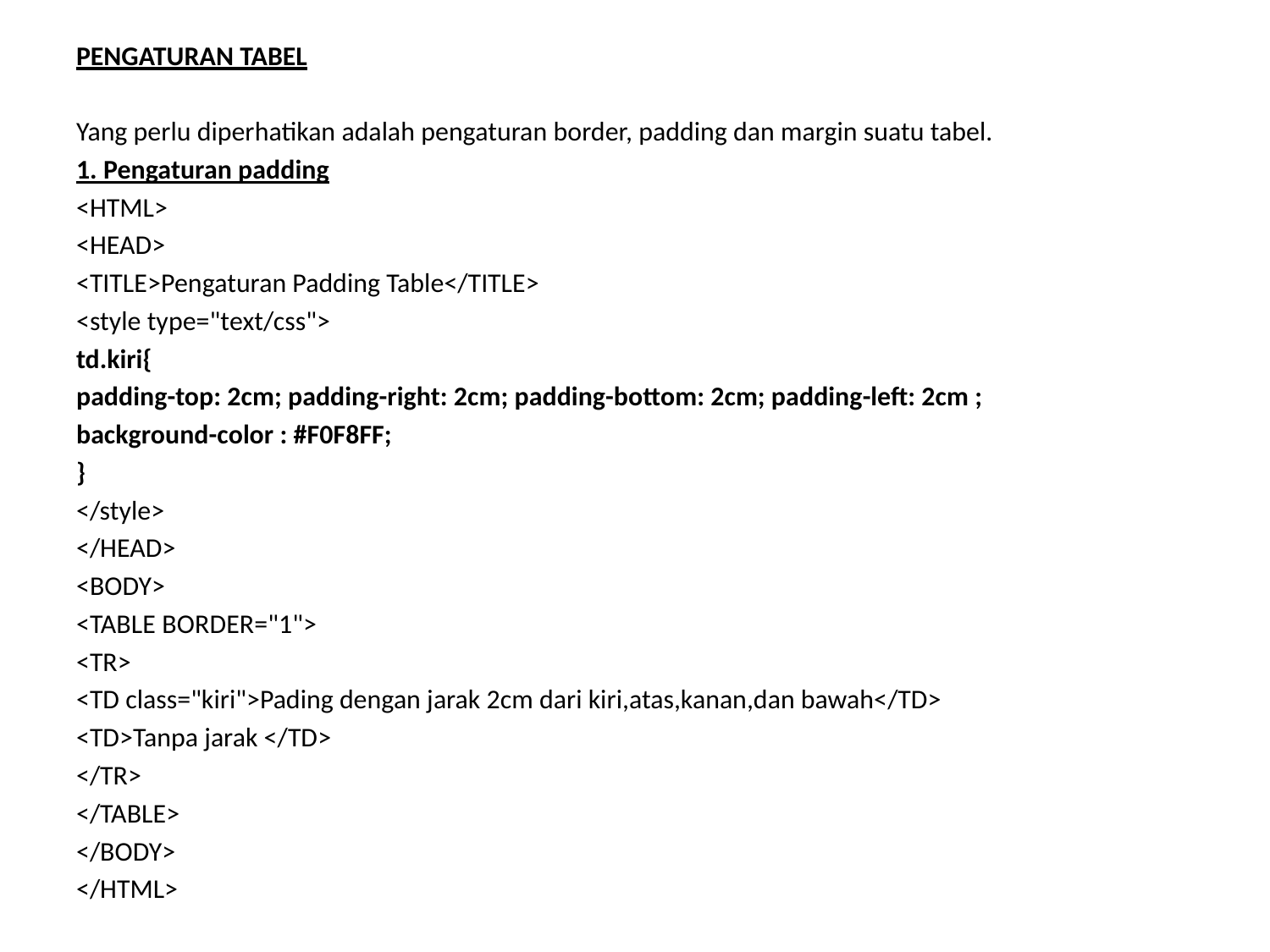

PENGATURAN TABEL

Yang perlu diperhatikan adalah pengaturan border, padding dan margin suatu tabel.
1. Pengaturan padding
<HTML>
<HEAD>
<TITLE>Pengaturan Padding Table</TITLE>
<style type="text/css">
td.kiri{
padding-top: 2cm; padding-right: 2cm; padding-bottom: 2cm; padding-left: 2cm ;
background-color : #F0F8FF;
}
</style>
</HEAD>
<BODY>
<TABLE BORDER="1">
<TR>
<TD class="kiri">Pading dengan jarak 2cm dari kiri,atas,kanan,dan bawah</TD>
<TD>Tanpa jarak </TD>
</TR>
</TABLE>
</BODY>
</HTML>